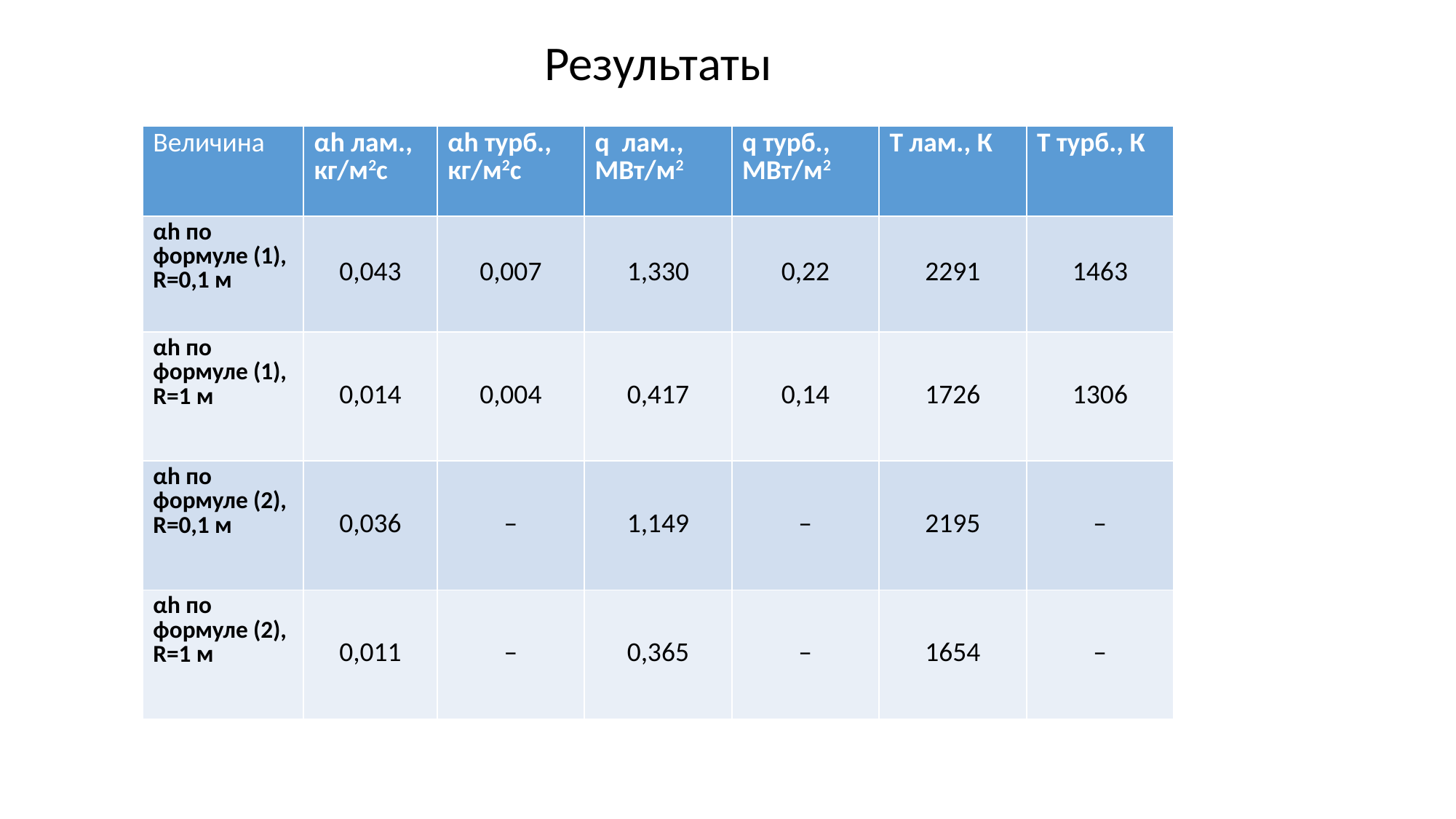

Результаты
| Величина | αh лам., кг/м2с | αh турб., кг/м2с | q лам., МВт/м2 | q турб., МВт/м2 | Т лам., К | Т турб., К |
| --- | --- | --- | --- | --- | --- | --- |
| αh по формуле (1), R=0,1 м | 0,043 | 0,007 | 1,330 | 0,22 | 2291 | 1463 |
| αh по формуле (1), R=1 м | 0,014 | 0,004 | 0,417 | 0,14 | 1726 | 1306 |
| αh по формуле (2), R=0,1 м | 0,036 | – | 1,149 | – | 2195 | – |
| αh по формуле (2), R=1 м | 0,011 | – | 0,365 | – | 1654 | – |